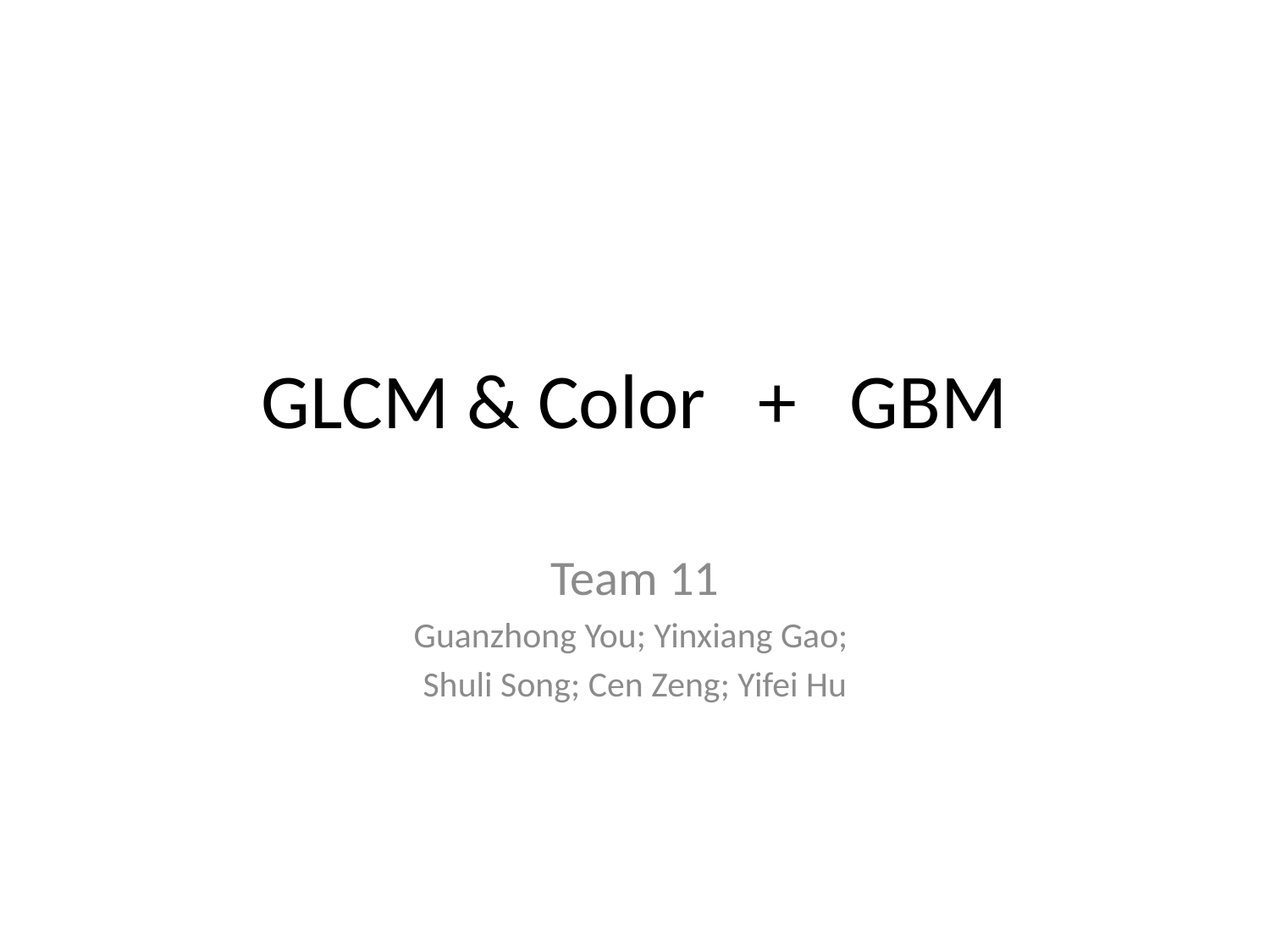

# GLCM & Color   +   GBM
Team 11
Guanzhong You; Yinxiang Gao;
Shuli Song; Cen Zeng; Yifei Hu